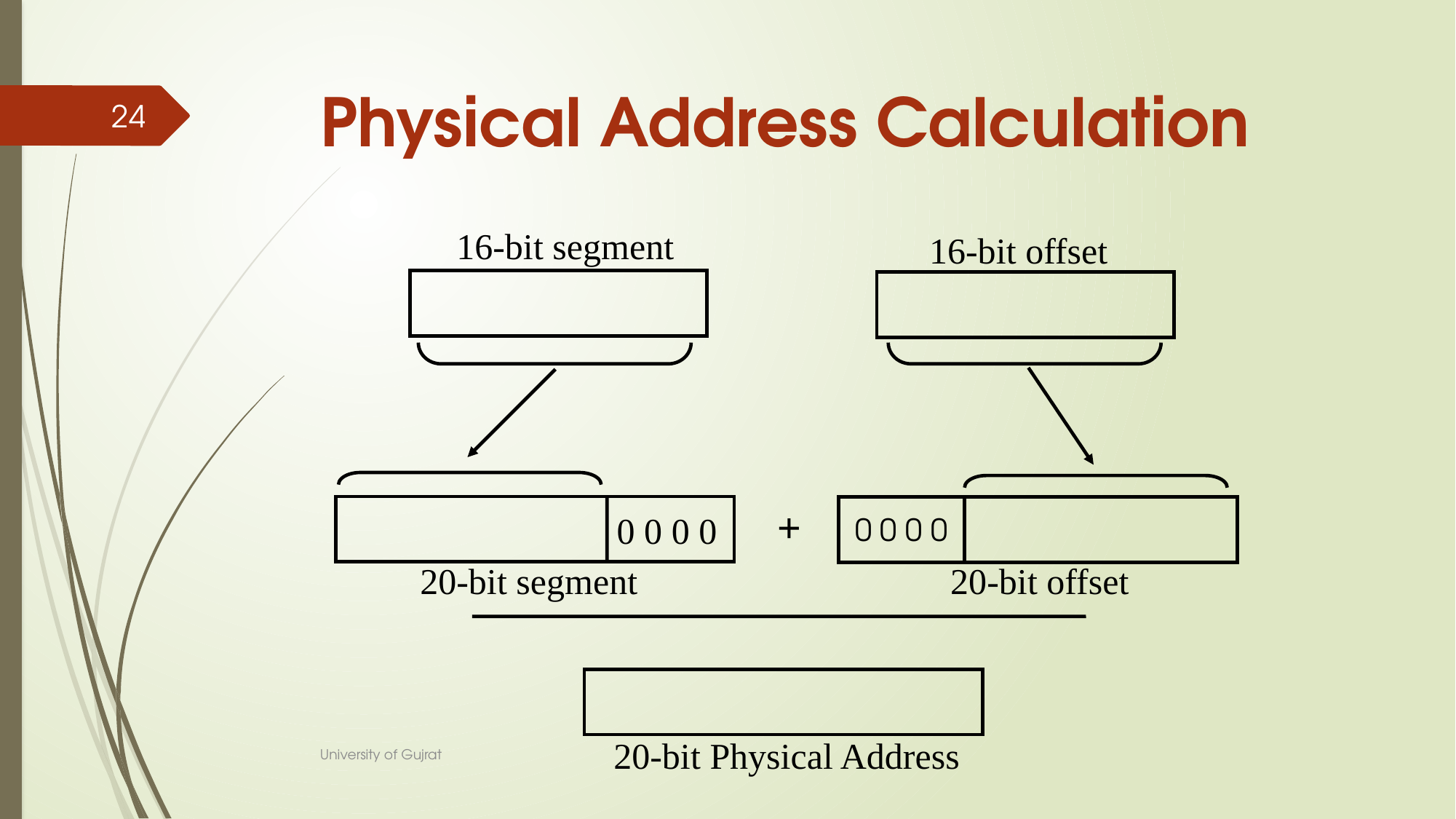

# Physical Address Calculation
24

16-bit segment
16-bit offset

		     0 0 0 0
+

0 0 0 0
20-bit segment
20-bit offset

20-bit Physical Address
University of Gujrat